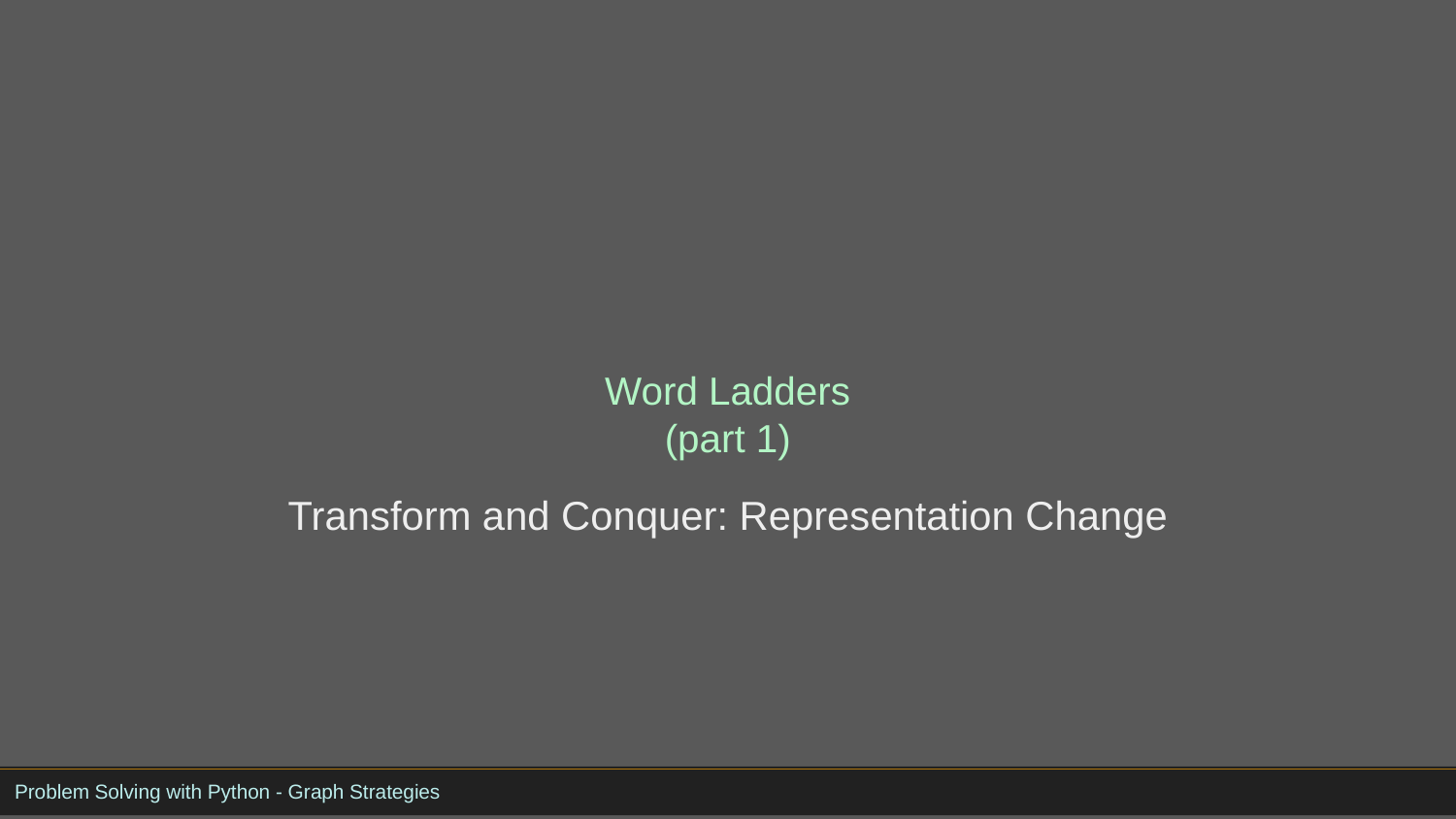

# Word Ladders
(part 1)
Transform and Conquer: Representation Change